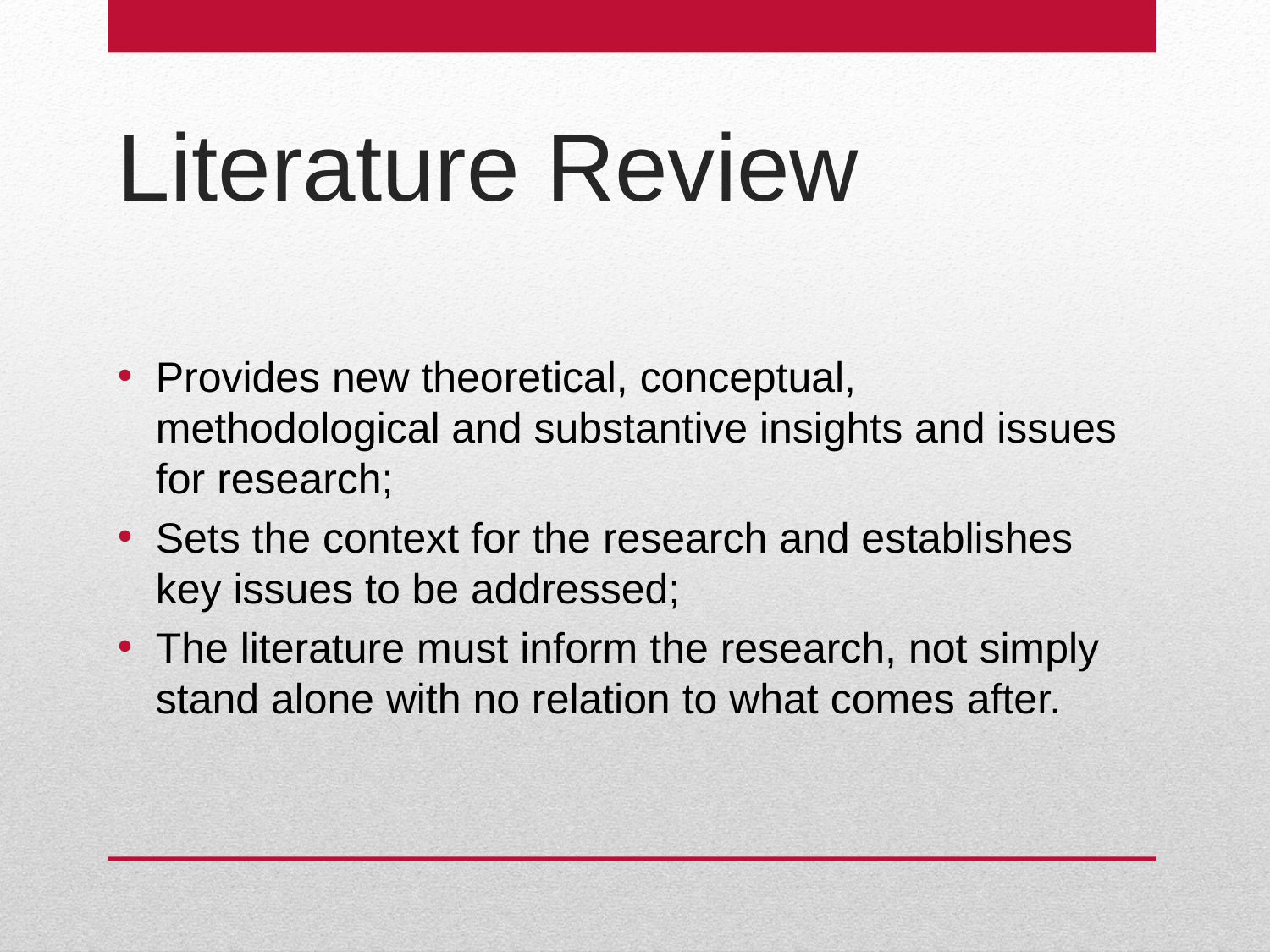

# Literature Review
Provides new theoretical, conceptual, methodological and substantive insights and issues for research;
Sets the context for the research and establishes key issues to be addressed;
The literature must inform the research, not simply stand alone with no relation to what comes after.